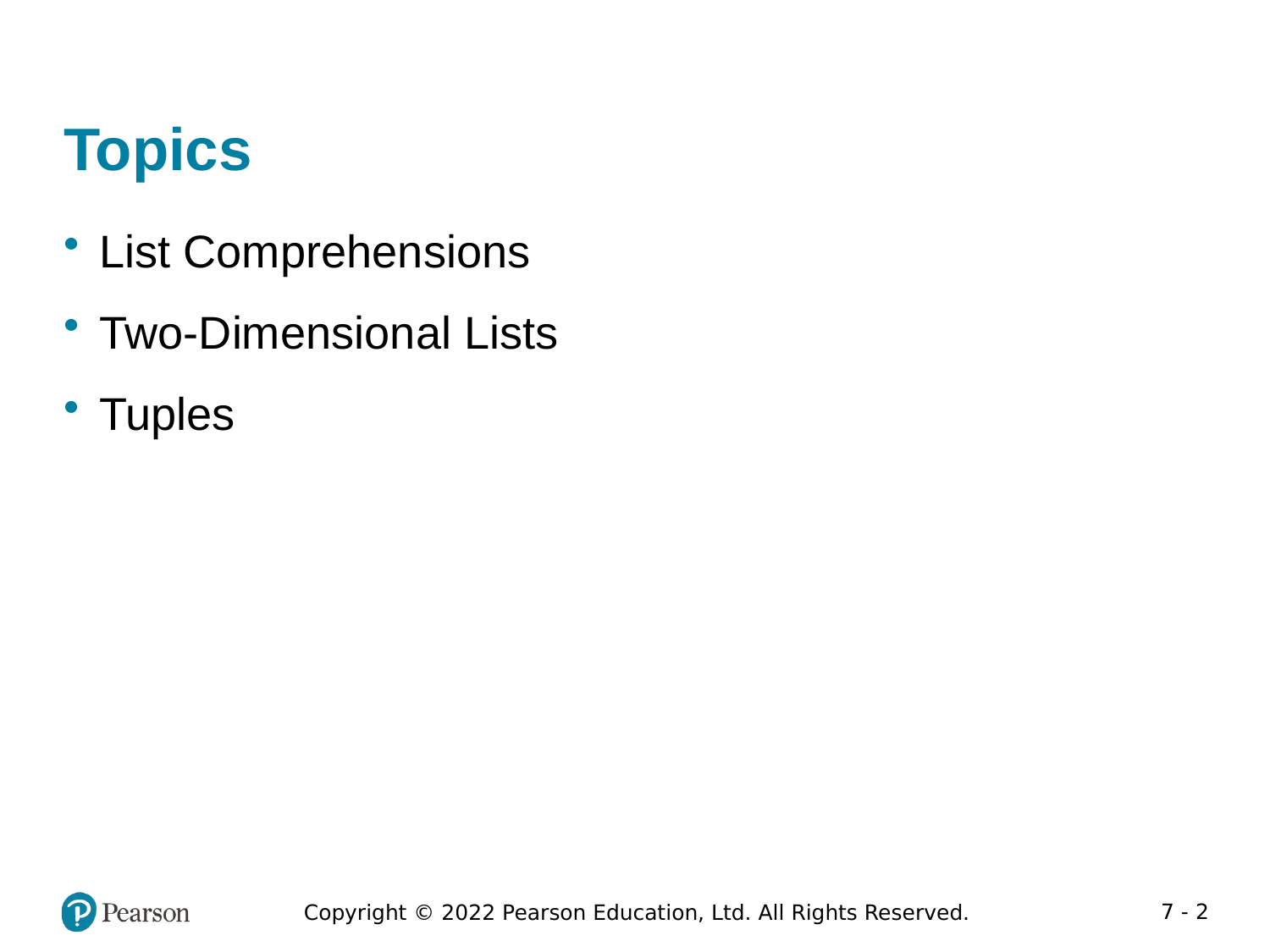

# Topics
List Comprehensions
Two-Dimensional Lists
Tuples